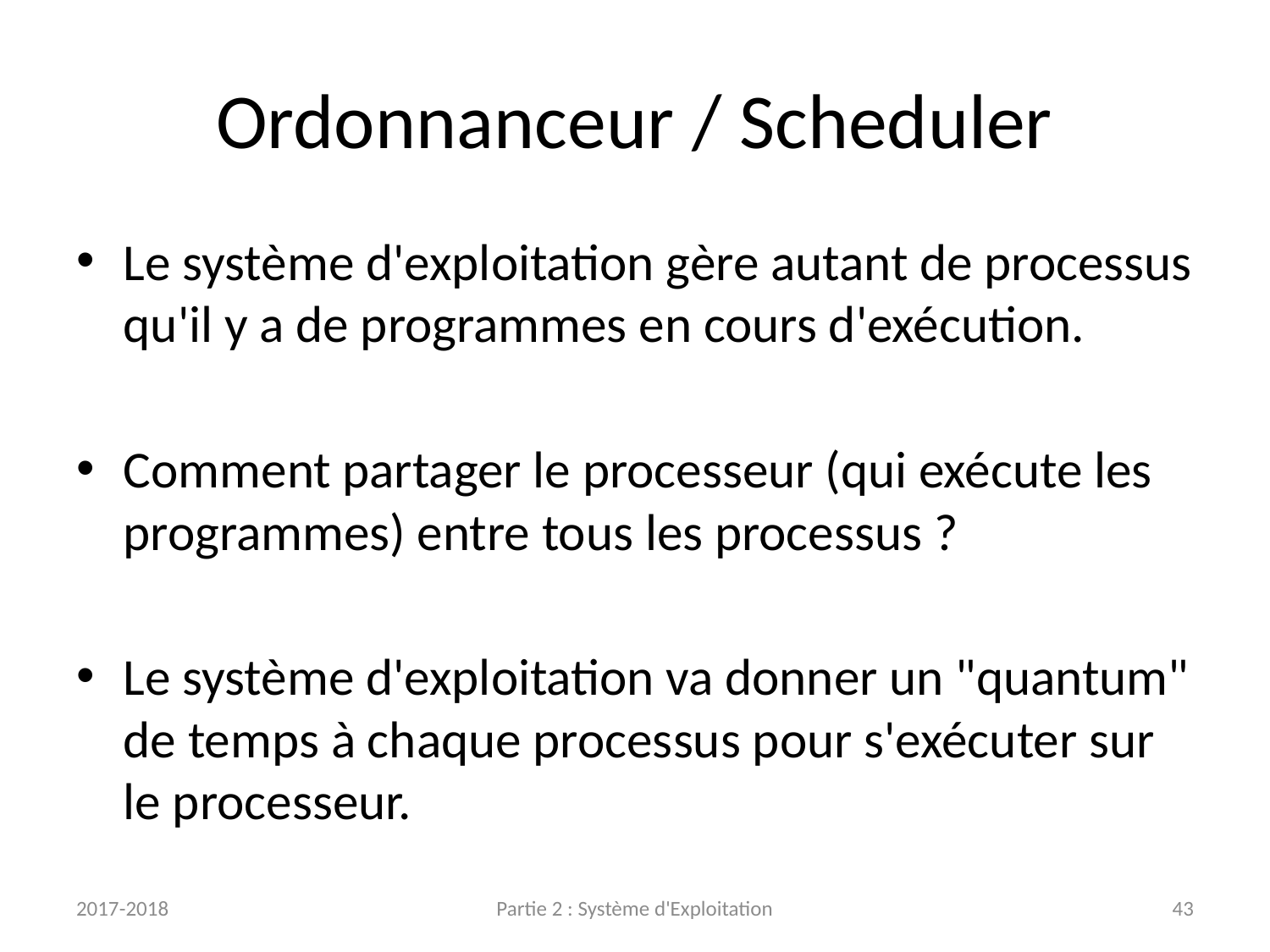

# Ordonnanceur / Scheduler
Le système d'exploitation gère autant de processus qu'il y a de programmes en cours d'exécution.

Comment partager le processeur (qui exécute les programmes) entre tous les processus ?

Le système d'exploitation va donner un "quantum" de temps à chaque processus pour s'exécuter sur le processeur.
2017-2018
Partie 2 : Système d'Exploitation
43